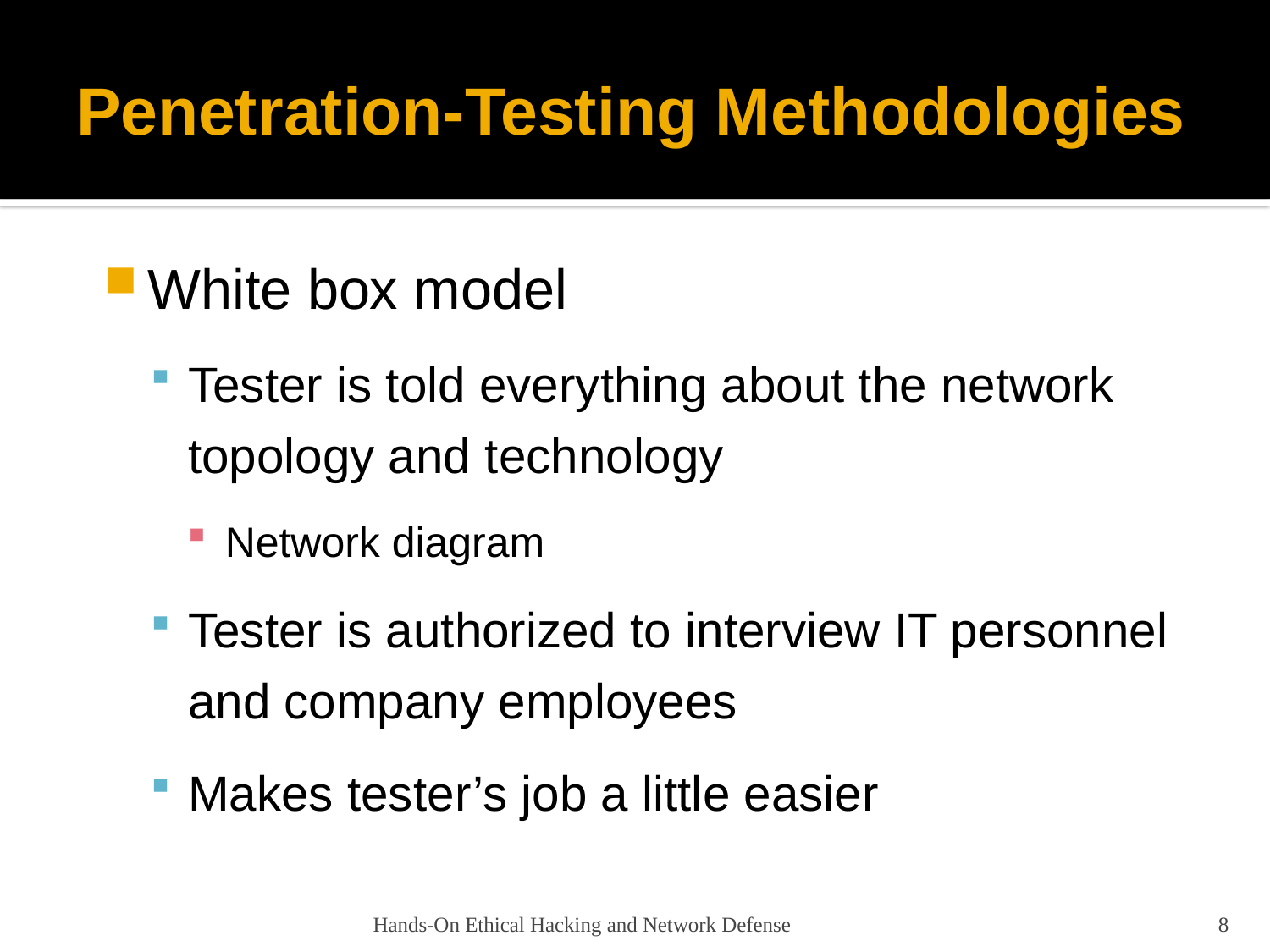

# Penetration-Testing Methodologies
White box model
Tester is told everything about the network topology and technology
Network diagram
Tester is authorized to interview IT personnel and company employees
Makes tester’s job a little easier
Hands-On Ethical Hacking and Network Defense
8